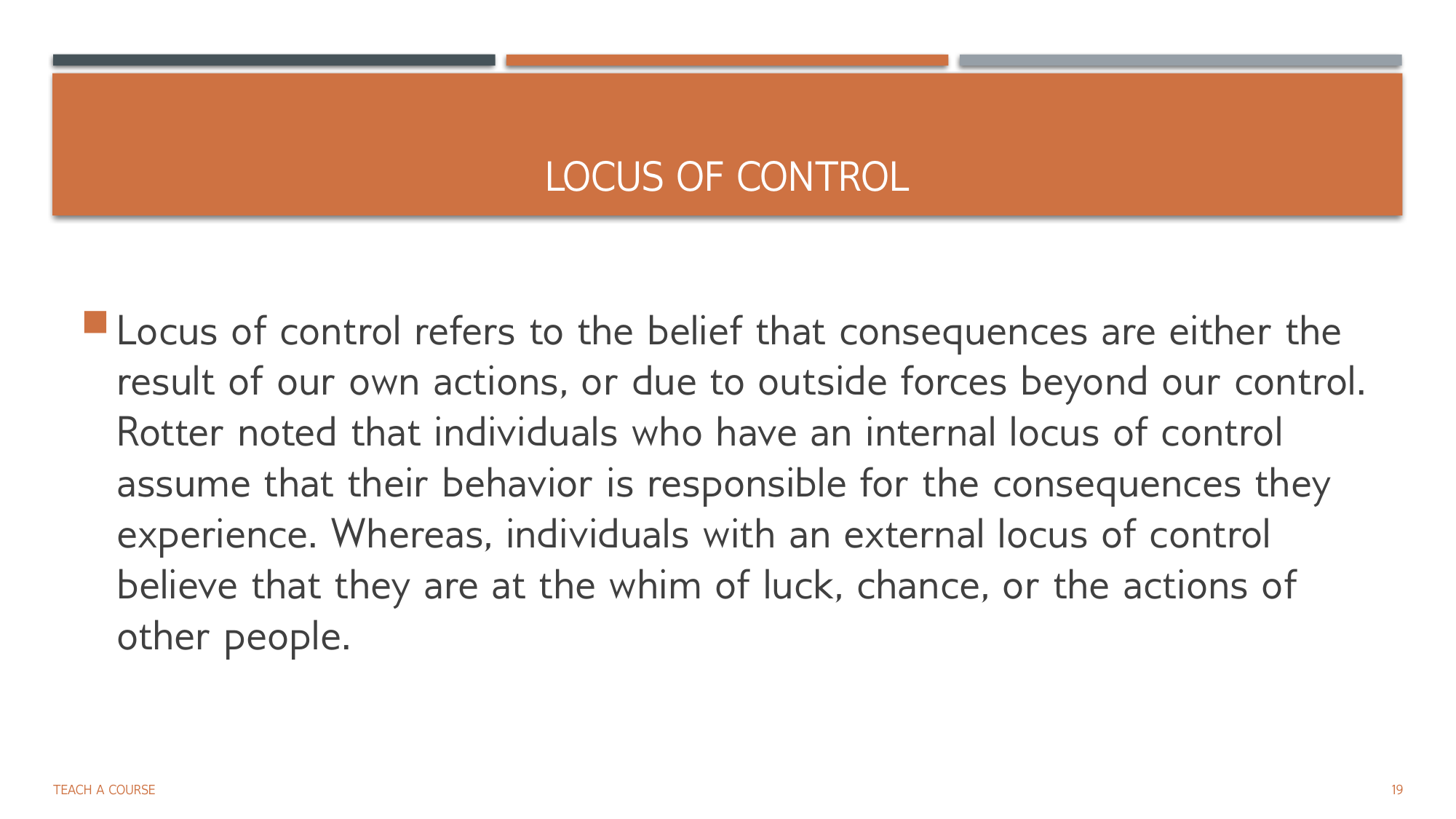

# LOCUS OF CONTROL
Locus of control refers to the belief that consequences are either the result of our own actions, or due to outside forces beyond our control. Rotter noted that individuals who have an internal locus of control assume that their behavior is responsible for the consequences they experience. Whereas, individuals with an external locus of control believe that they are at the whim of luck, chance, or the actions of other people.
Teach a Course
19